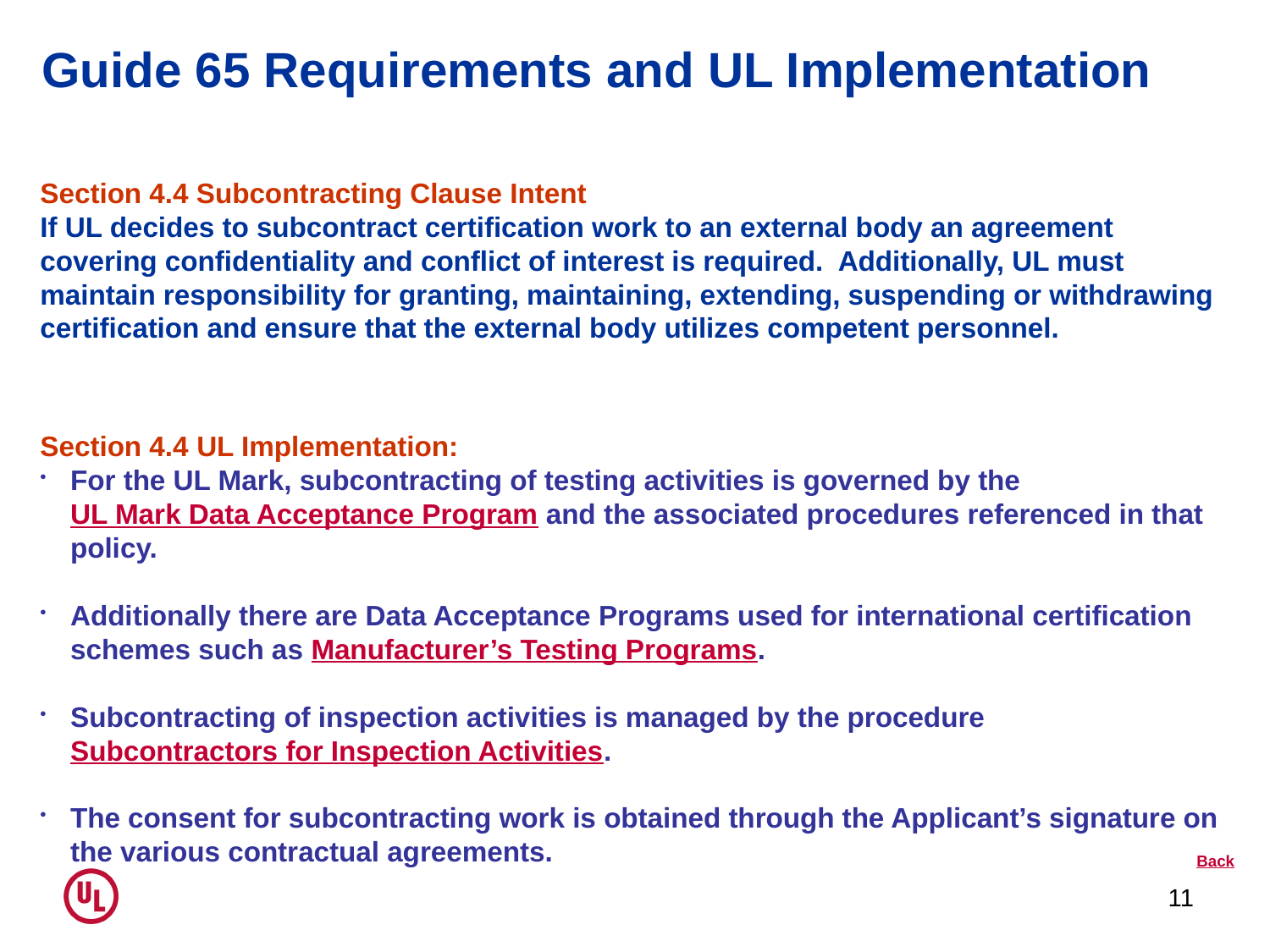

Guide 65 Requirements and UL Implementation

Section 4.4 Subcontracting Clause Intent
If UL decides to subcontract certification work to an external body an agreement covering confidentiality and conflict of interest is required.  Additionally, UL must maintain responsibility for granting, maintaining, extending, suspending or withdrawing certification and ensure that the external body utilizes competent personnel.

Section 4.4 UL Implementation:
For the UL Mark, subcontracting of testing activities is governed by the UL Mark Data Acceptance Program and the associated procedures referenced in that policy.

Additionally there are Data Acceptance Programs used for international certification schemes such as Manufacturer’s Testing Programs.

Subcontracting of inspection activities is managed by the procedure Subcontractors for Inspection Activities.

The consent for subcontracting work is obtained through the Applicant’s signature on the various contractual agreements.

 Back
11